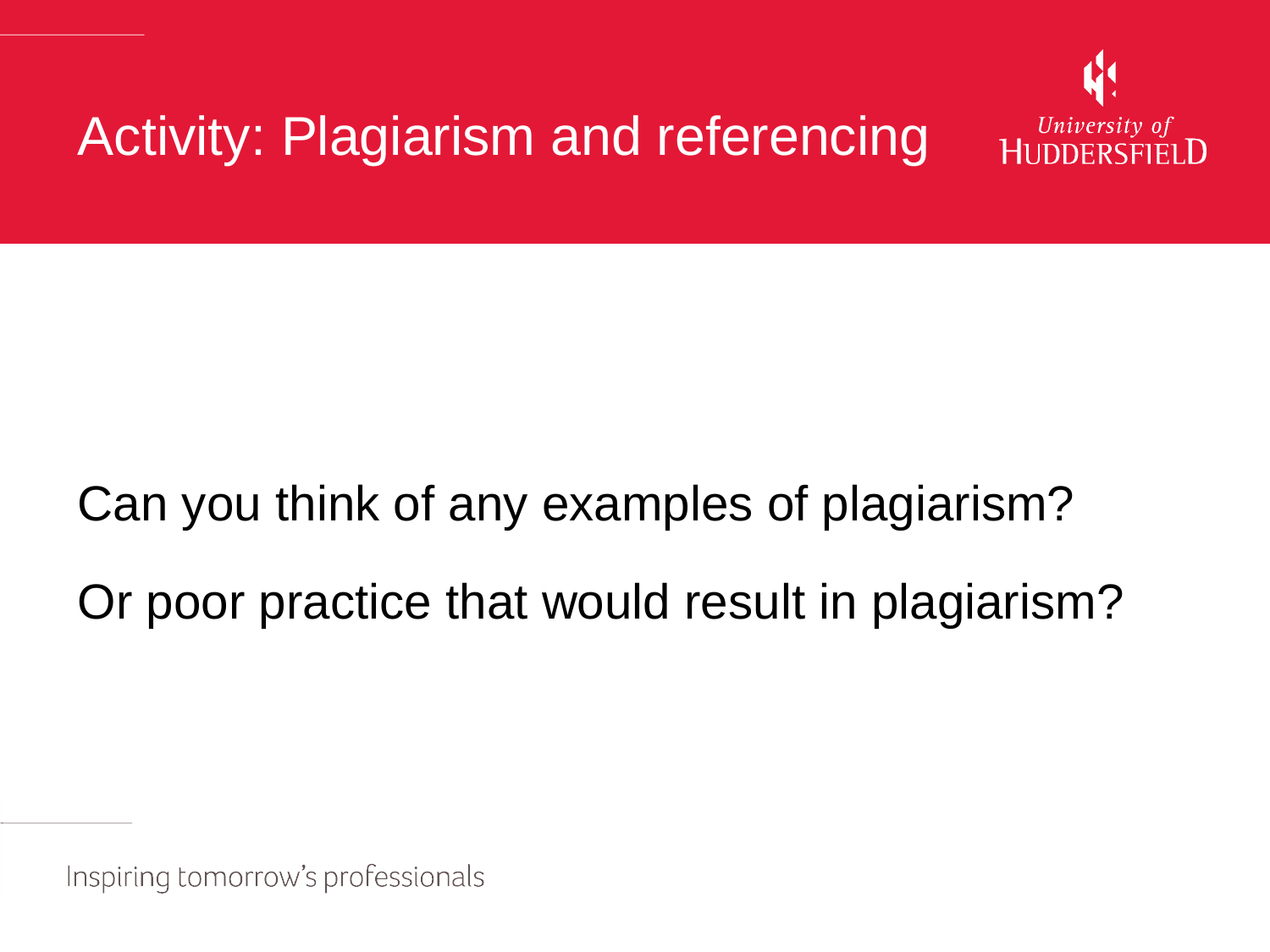

# Activity: Plagiarism and referencing

Can you think of any examples of plagiarism?
Or poor practice that would result in plagiarism?